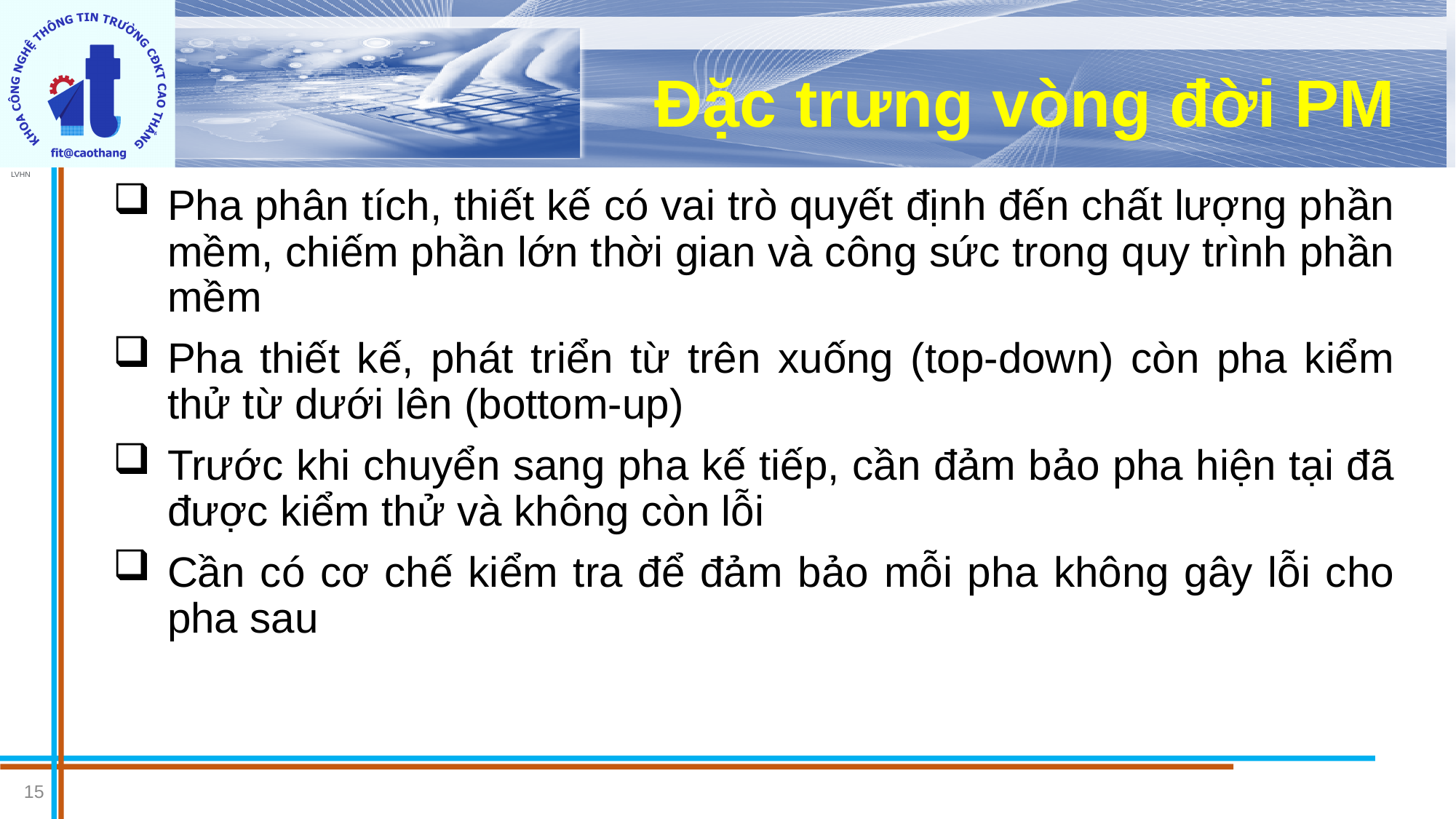

# Đặc trưng vòng đời PM
Pha phân tích, thiết kế có vai trò quyết định đến chất lượng phần mềm, chiếm phần lớn thời gian và công sức trong quy trình phần mềm
Pha thiết kế, phát triển từ trên xuống (top-down) còn pha kiểm thử từ dưới lên (bottom-up)
Trước khi chuyển sang pha kế tiếp, cần đảm bảo pha hiện tại đã được kiểm thử và không còn lỗi
Cần có cơ chế kiểm tra để đảm bảo mỗi pha không gây lỗi cho pha sau

15